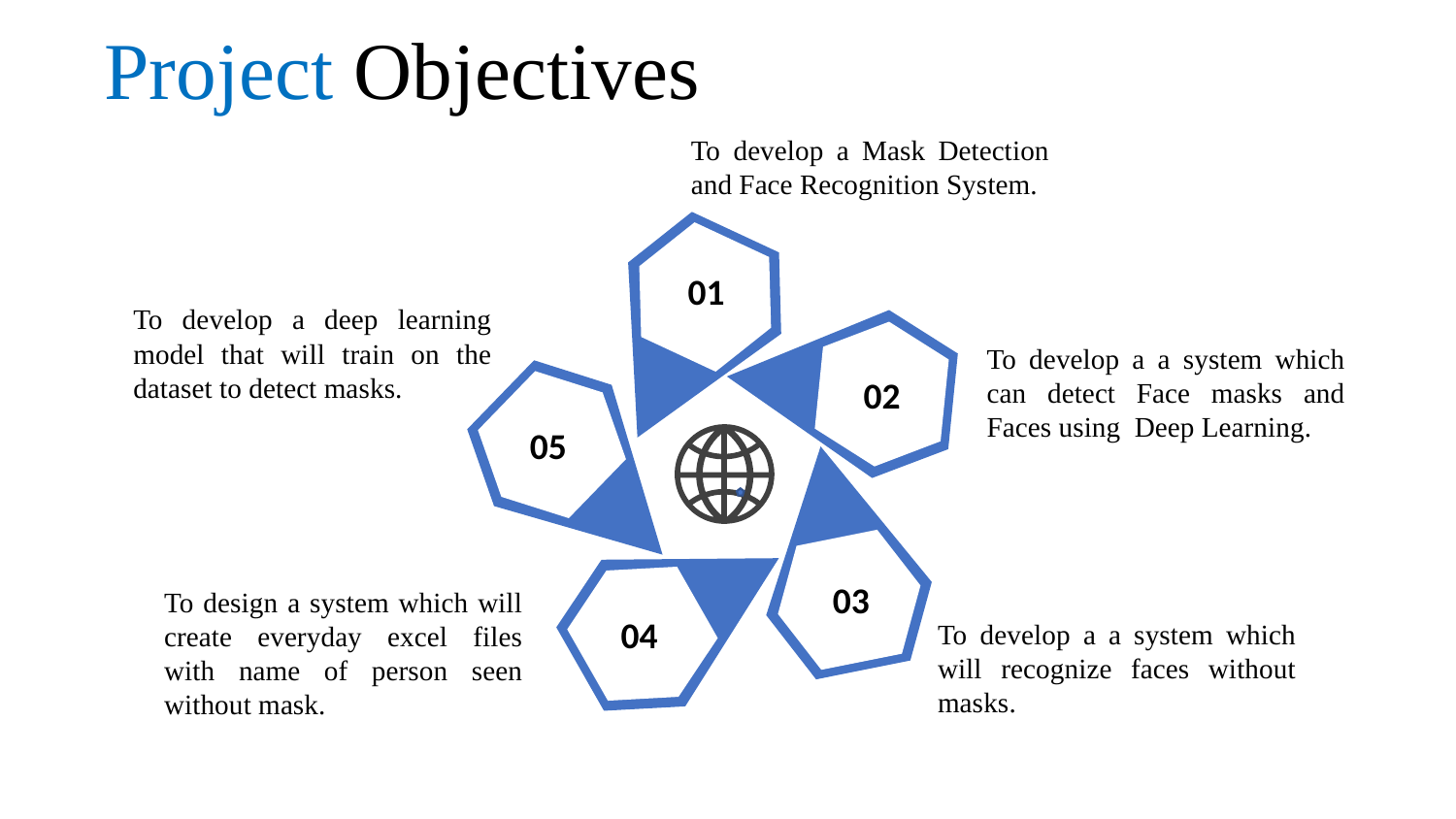

Project Objectives
To develop a Mask Detection and Face Recognition System.

01

To develop a deep learning model that will train on the dataset to detect masks.
To develop a a system which can detect Face masks and Faces using  Deep Learning.

02

05

03
To design a system which will create everyday excel files with name of person seen without mask.
04
To develop a a system which will recognize faces without masks.